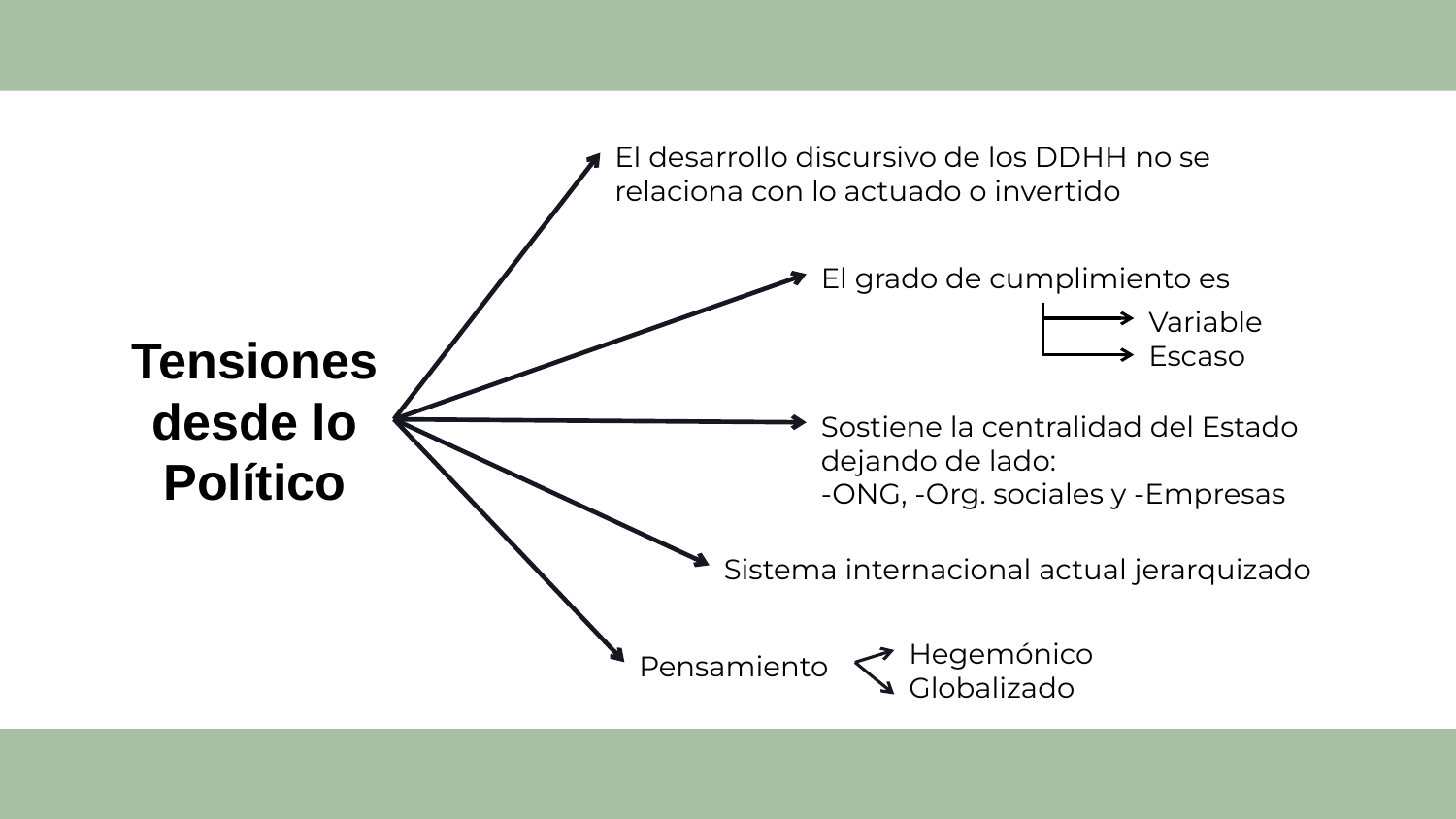

El desarrollo discursivo de los DDHH no se relaciona con lo actuado o invertido
El grado de cumplimiento es
Variable
Escaso
Tensiones desde lo Político
Sostiene la centralidad del Estado dejando de lado:
-ONG, -Org. sociales y -Empresas
Sistema internacional actual jerarquizado
Hegemónico
Globalizado
Pensamiento